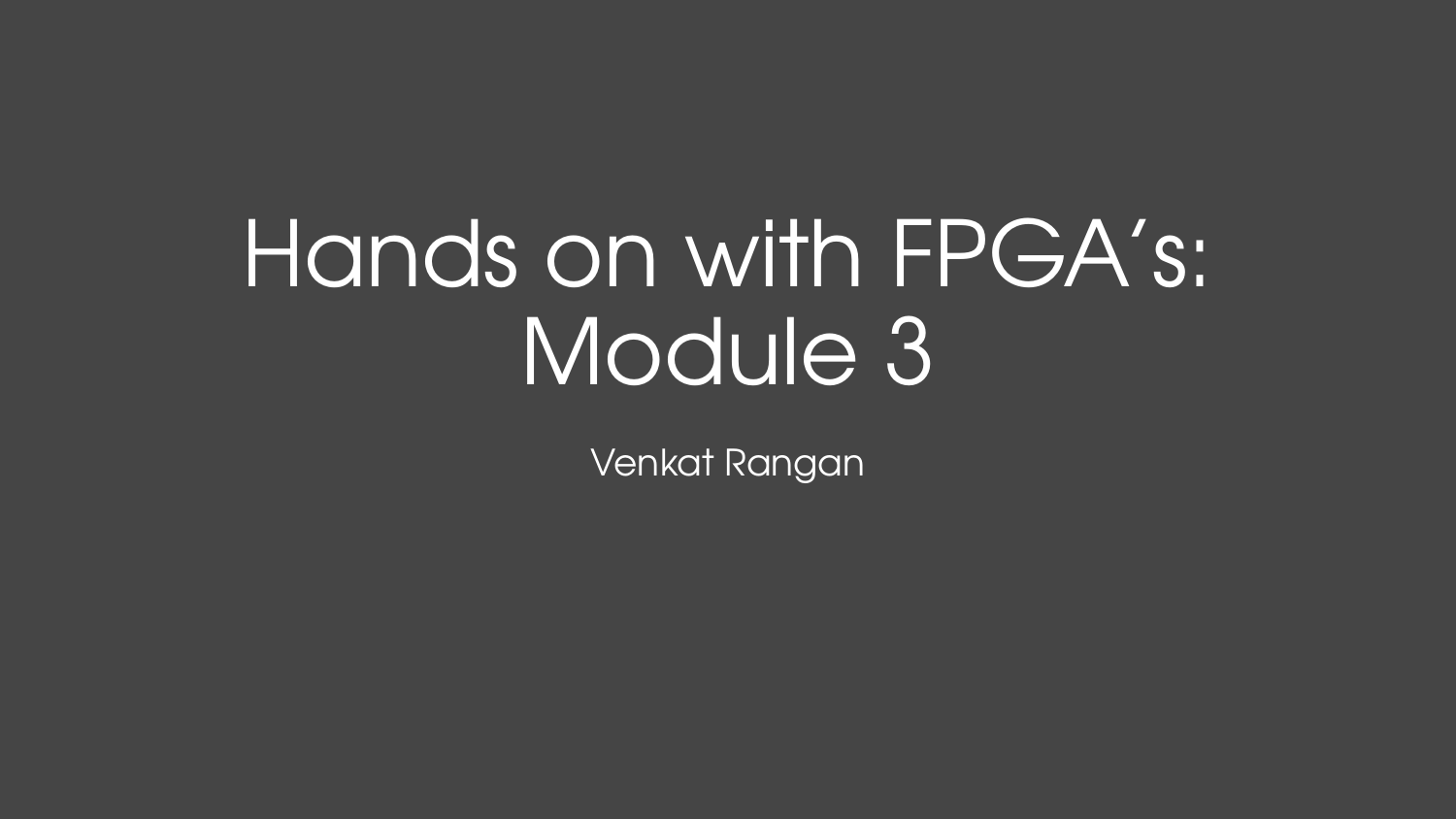

# Hands on with FPGA’s: Module 3
Venkat Rangan